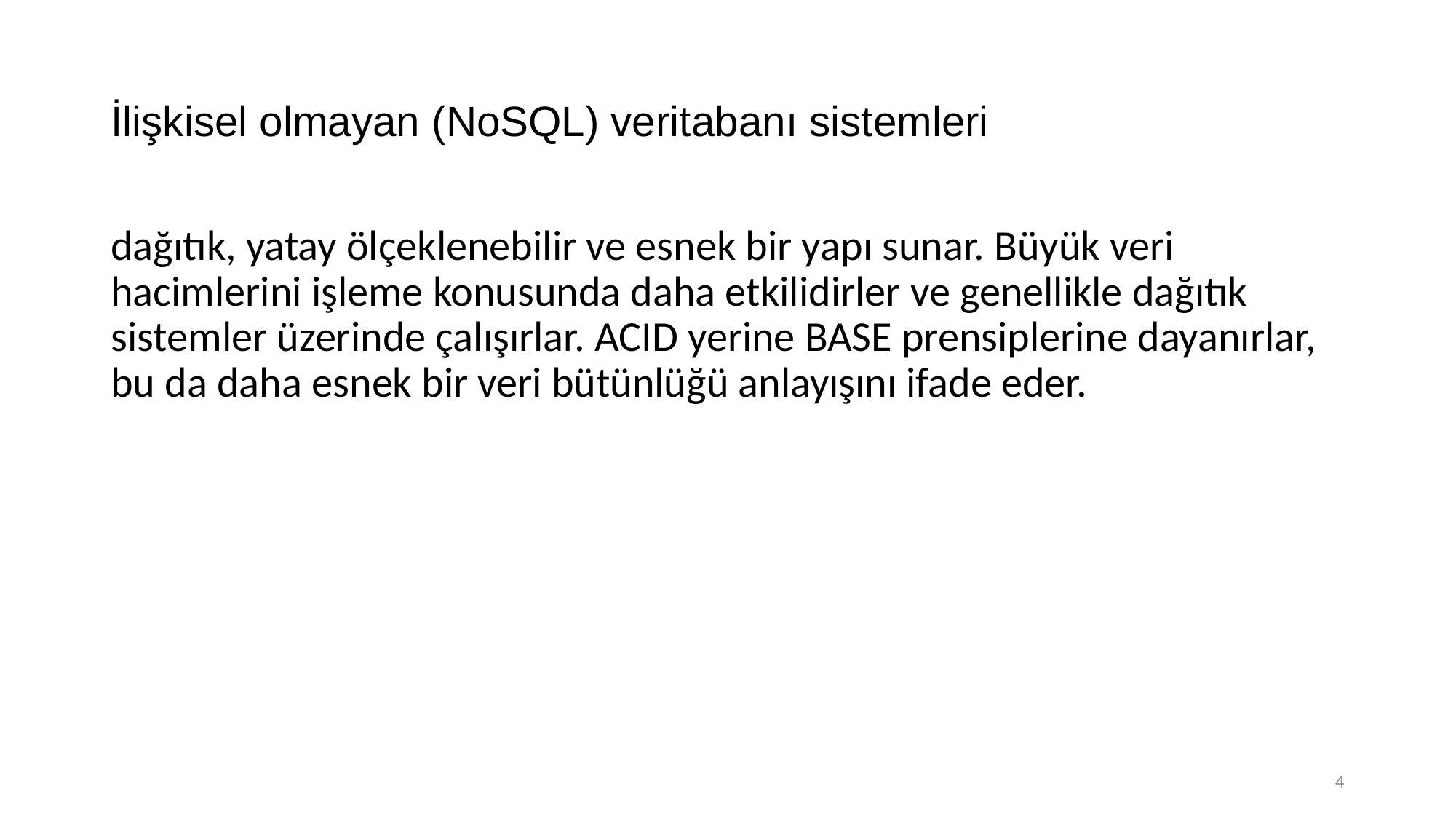

# İlişkisel olmayan (NoSQL) veritabanı sistemleri
dağıtık, yatay ölçeklenebilir ve esnek bir yapı sunar. Büyük veri hacimlerini işleme konusunda daha etkilidirler ve genellikle dağıtık sistemler üzerinde çalışırlar. ACID yerine BASE prensiplerine dayanırlar, bu da daha esnek bir veri bütünlüğü anlayışını ifade eder.

4